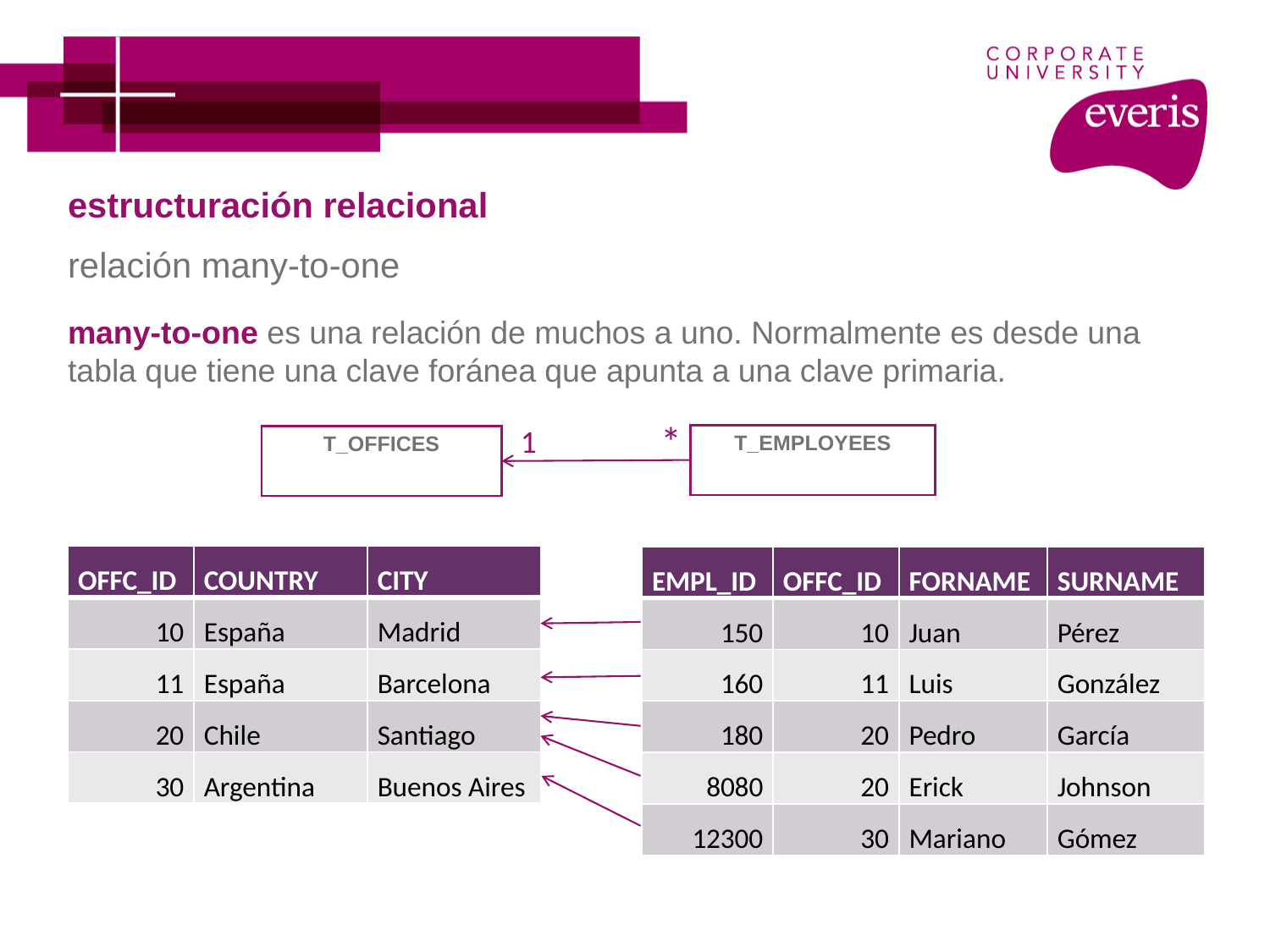

# estructuración relacional
relación many-to-one
many-to-one es una relación de muchos a uno. Normalmente es desde una tabla que tiene una clave foránea que apunta a una clave primaria.
*
1
| T\_EMPLOYEES |
| --- |
| T\_OFFICES |
| --- |
| OFFC\_ID | COUNTRY | CITY |
| --- | --- | --- |
| 10 | España | Madrid |
| 11 | España | Barcelona |
| 20 | Chile | Santiago |
| 30 | Argentina | Buenos Aires |
| EMPL\_ID | OFFC\_ID | FORNAME | SURNAME |
| --- | --- | --- | --- |
| 150 | 10 | Juan | Pérez |
| 160 | 11 | Luis | González |
| 180 | 20 | Pedro | García |
| 8080 | 20 | Erick | Johnson |
| 12300 | 30 | Mariano | Gómez |